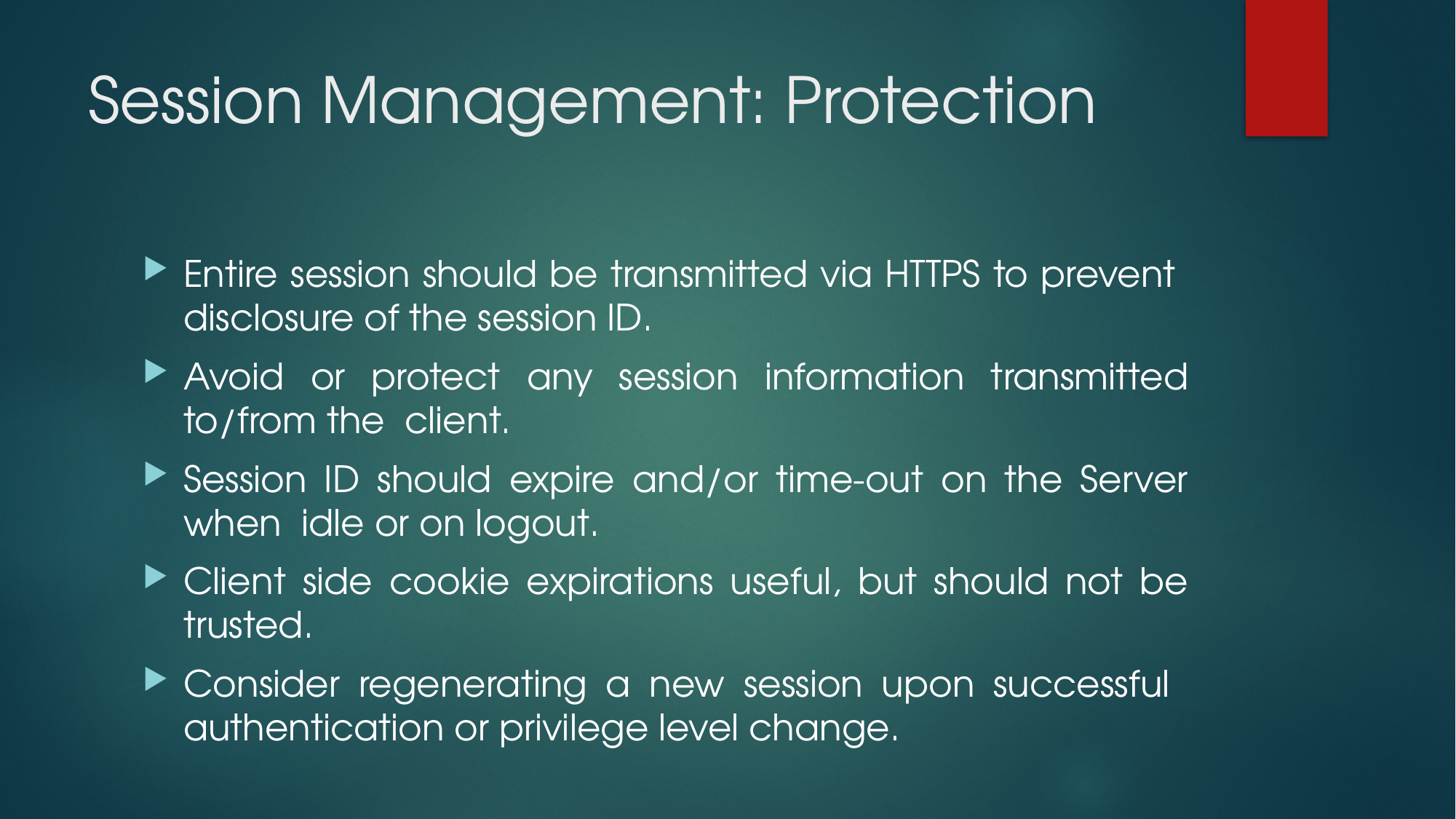

# Session Management: Protection
Entire session should be transmitted via HTTPS to prevent  disclosure of the session ID.
Avoid or protect any session information transmitted to/from the  client.
Session ID should expire and/or time-out on the Server when  idle or on logout.
Client side cookie expirations useful, but should not be trusted.
Consider regenerating a new session upon successful  authentication or privilege level change.